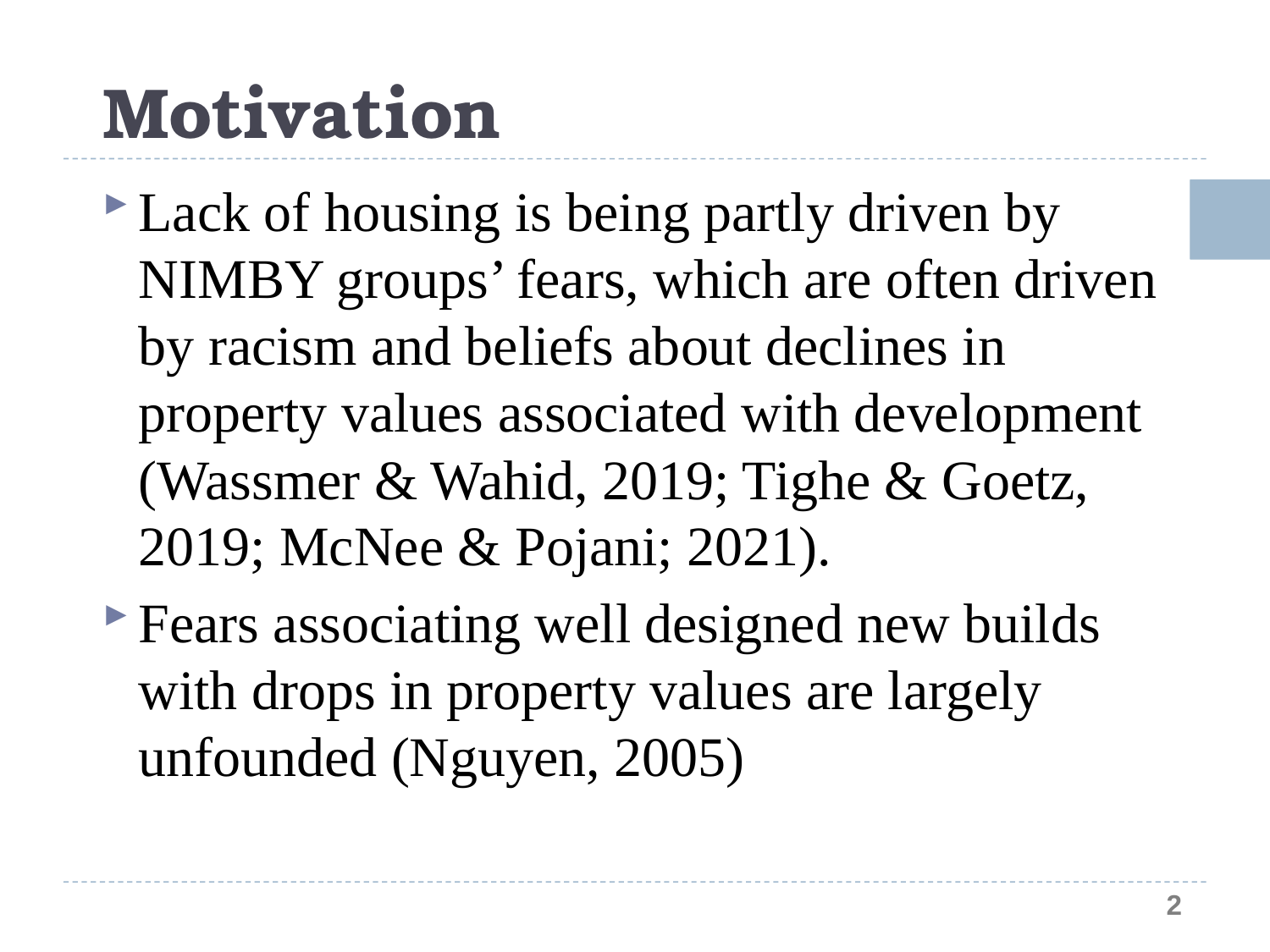

# Motivation
Lack of housing is being partly driven by NIMBY groups’ fears, which are often driven by racism and beliefs about declines in property values associated with development (Wassmer & Wahid, 2019; Tighe & Goetz, 2019; McNee & Pojani; 2021).
Fears associating well designed new builds with drops in property values are largely unfounded (Nguyen, 2005)